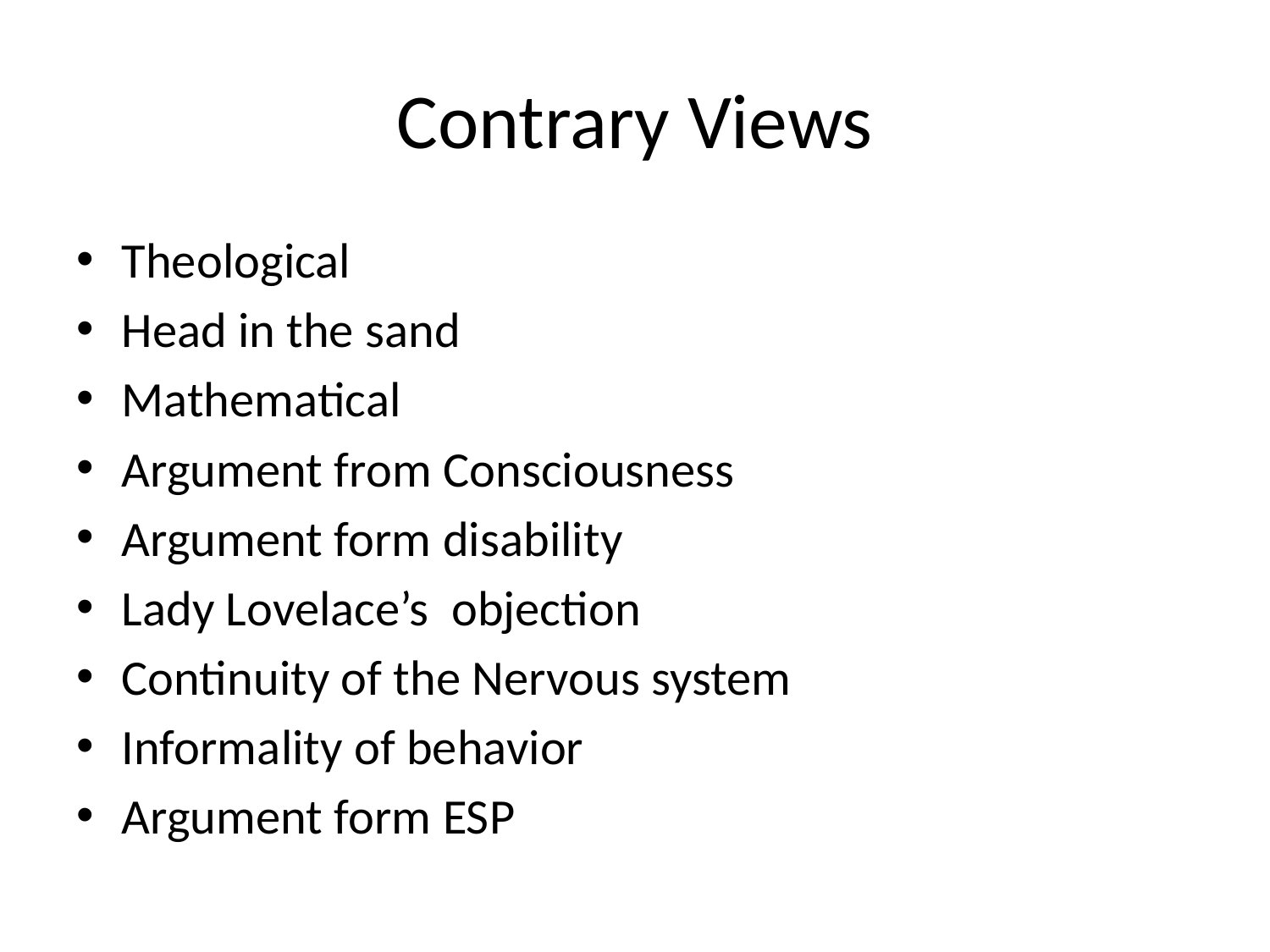

# Contrary Views
Theological
Head in the sand
Mathematical
Argument from Consciousness
Argument form disability
Lady Lovelace’s  objection
Continuity of the Nervous system
Informality of behavior
Argument form ESP